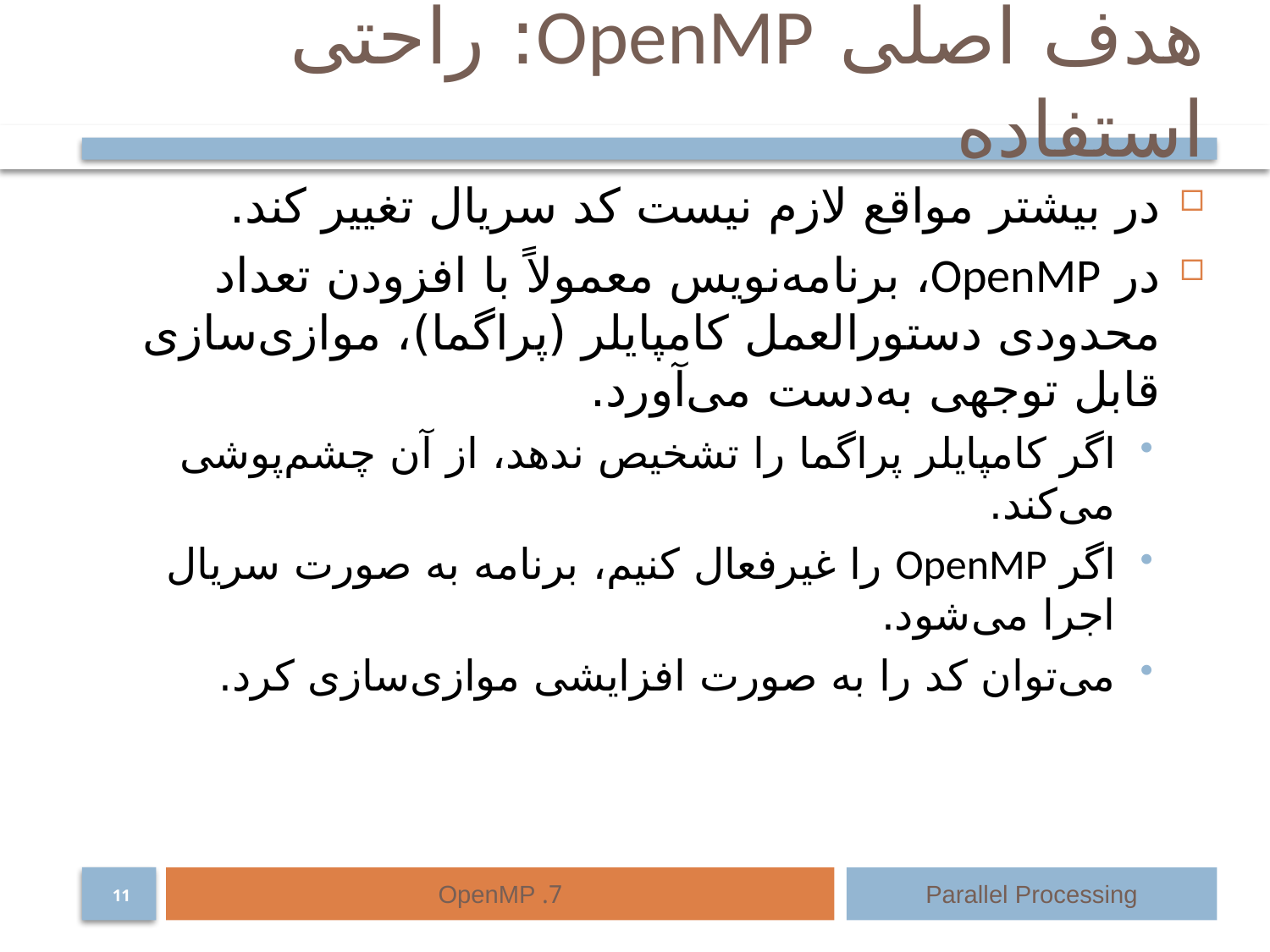

# هدف اصلی OpenMP: راحتی استفاده
در بیشتر مواقع لازم نیست کد سریال تغییر کند.
در OpenMP، برنامه‌نویس معمولاً با افزودن تعداد محدودی دستورالعمل کامپایلر (پراگما)، موازی‌سازی قابل توجهی به‌دست می‌آورد.
اگر کامپایلر پراگما را تشخیص ندهد، از آن چشم‌پوشی می‌کند.
اگر OpenMP را غیرفعال کنیم، برنامه به صورت سریال اجرا می‌شود.
می‌توان کد را به صورت افزایشی موازی‌سازی کرد.
7. OpenMP
Parallel Processing
11